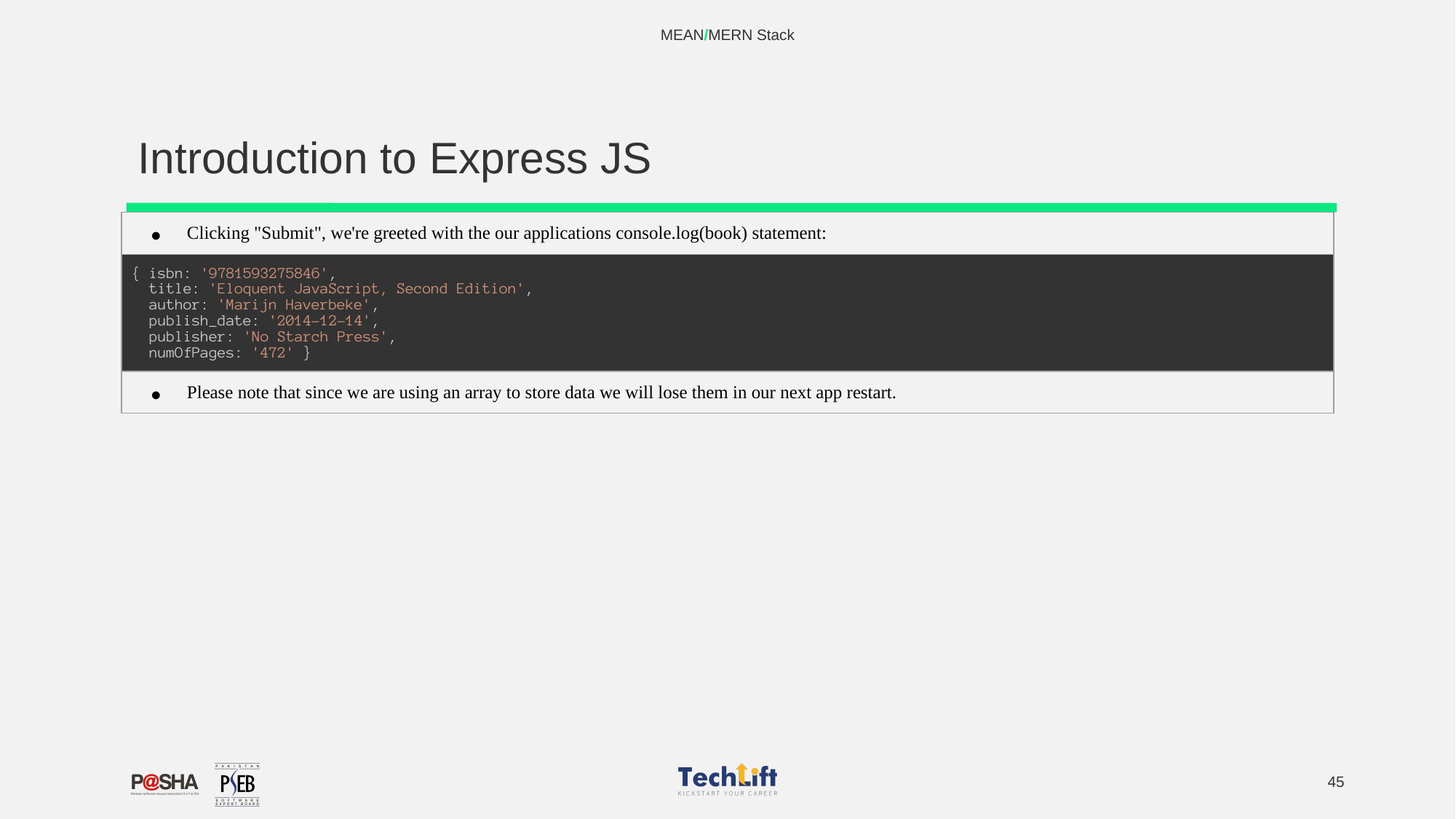

MEAN/MERN Stack
# Introduction to Express JS
| Clicking "Submit", we're greeted with the our applications console.log(book) statement: |
| --- |
| { isbn: '9781593275846',   title: 'Eloquent JavaScript, Second Edition',   author: 'Marijn Haverbeke',   publish\_date: '2014-12-14',   publisher: 'No Starch Press',   numOfPages: '472' } |
| Please note that since we are using an array to store data we will lose them in our next app restart. |
45